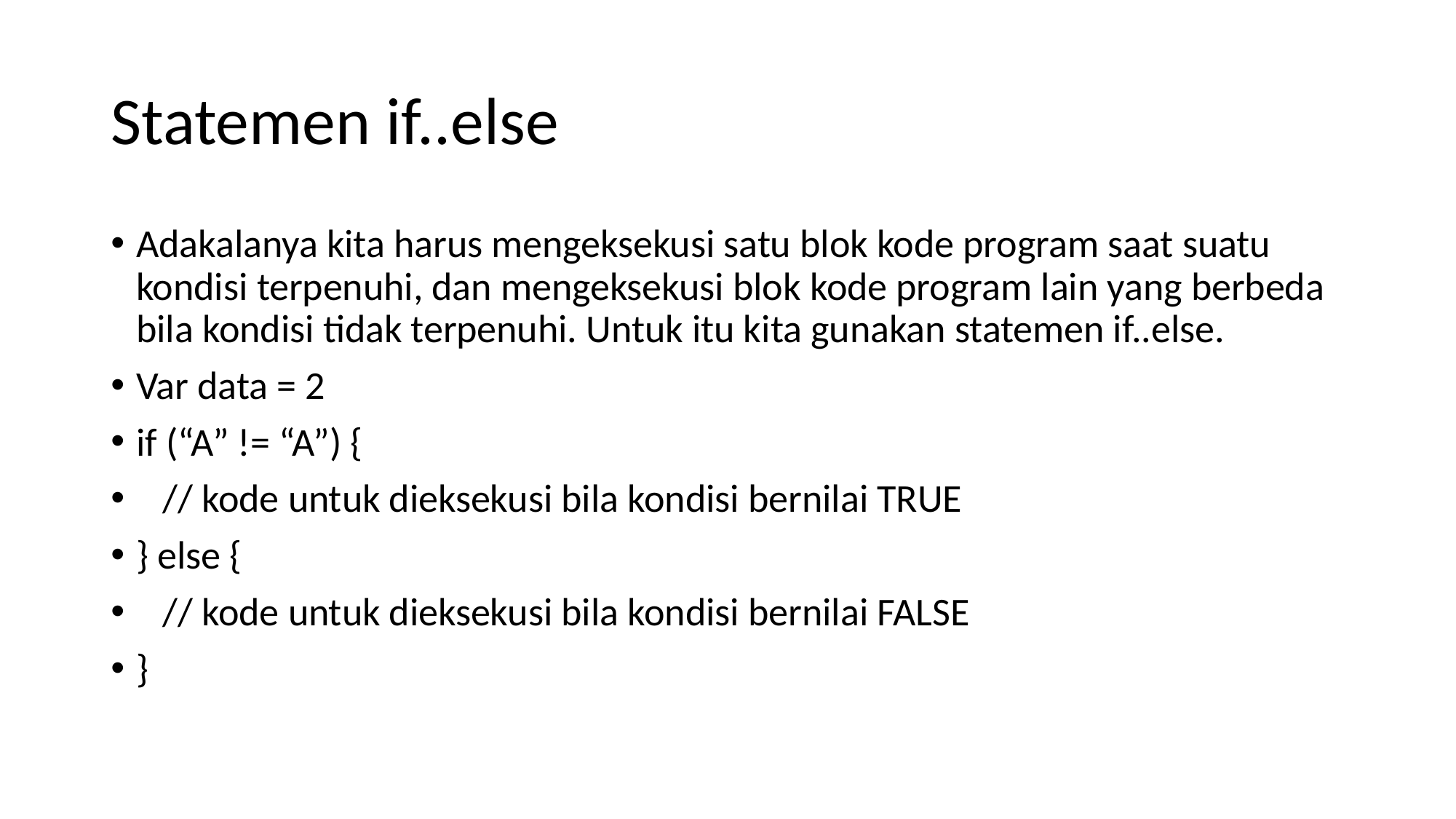

# Statemen if..else
Adakalanya kita harus mengeksekusi satu blok kode program saat suatu kondisi terpenuhi, dan mengeksekusi blok kode program lain yang berbeda bila kondisi tidak terpenuhi. Untuk itu kita gunakan statemen if..else.
Var data = 2
if (“A” != “A”) {
   // kode untuk dieksekusi bila kondisi bernilai TRUE
} else {
   // kode untuk dieksekusi bila kondisi bernilai FALSE
}